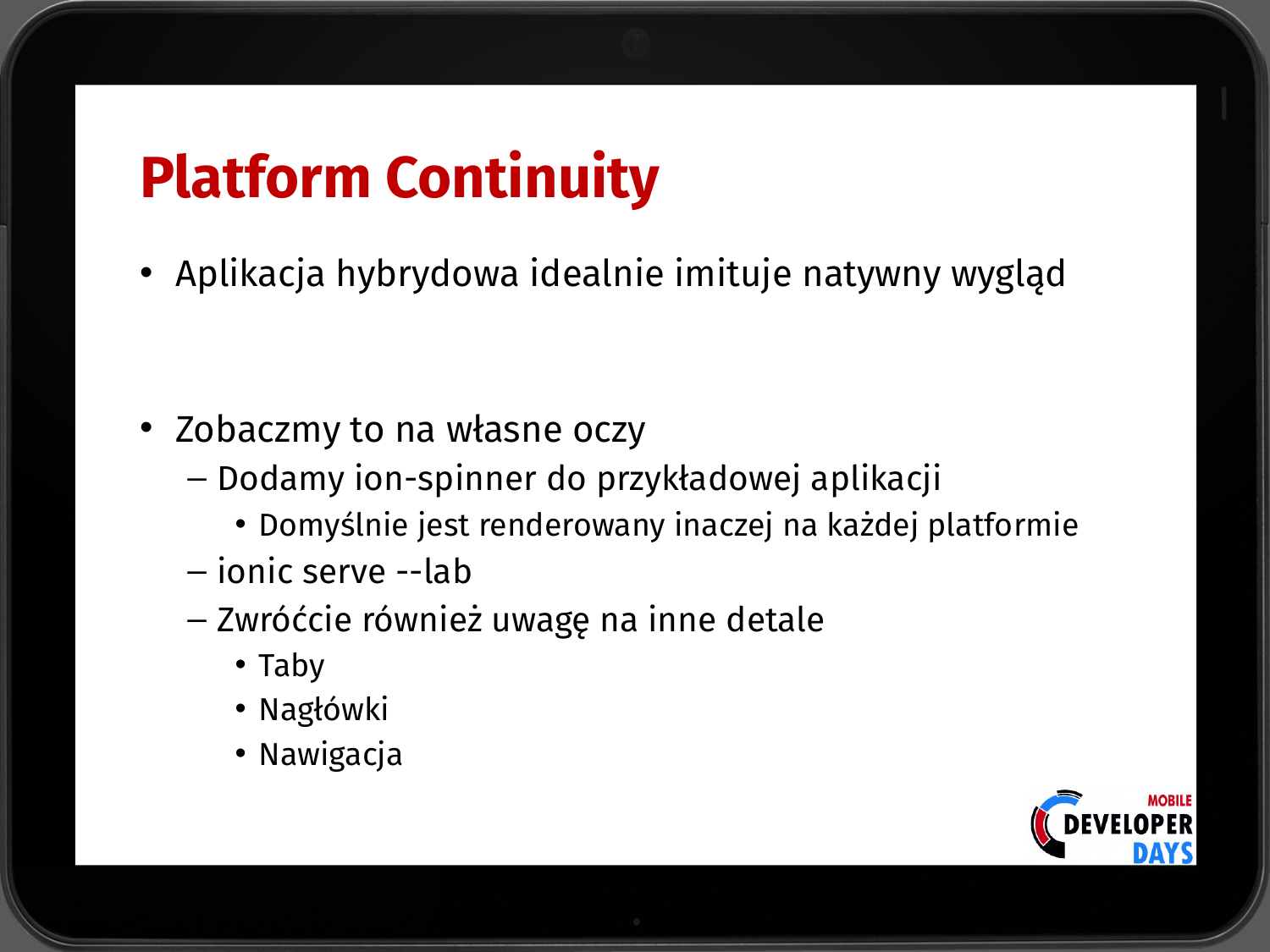

# Platform Continuity
Aplikacja hybrydowa idealnie imituje natywny wygląd

Zobaczmy to na własne oczy
Dodamy ion-spinner do przykładowej aplikacji
Domyślnie jest renderowany inaczej na każdej platformie
ionic serve --lab
Zwróćcie również uwagę na inne detale
Taby
Nagłówki
Nawigacja